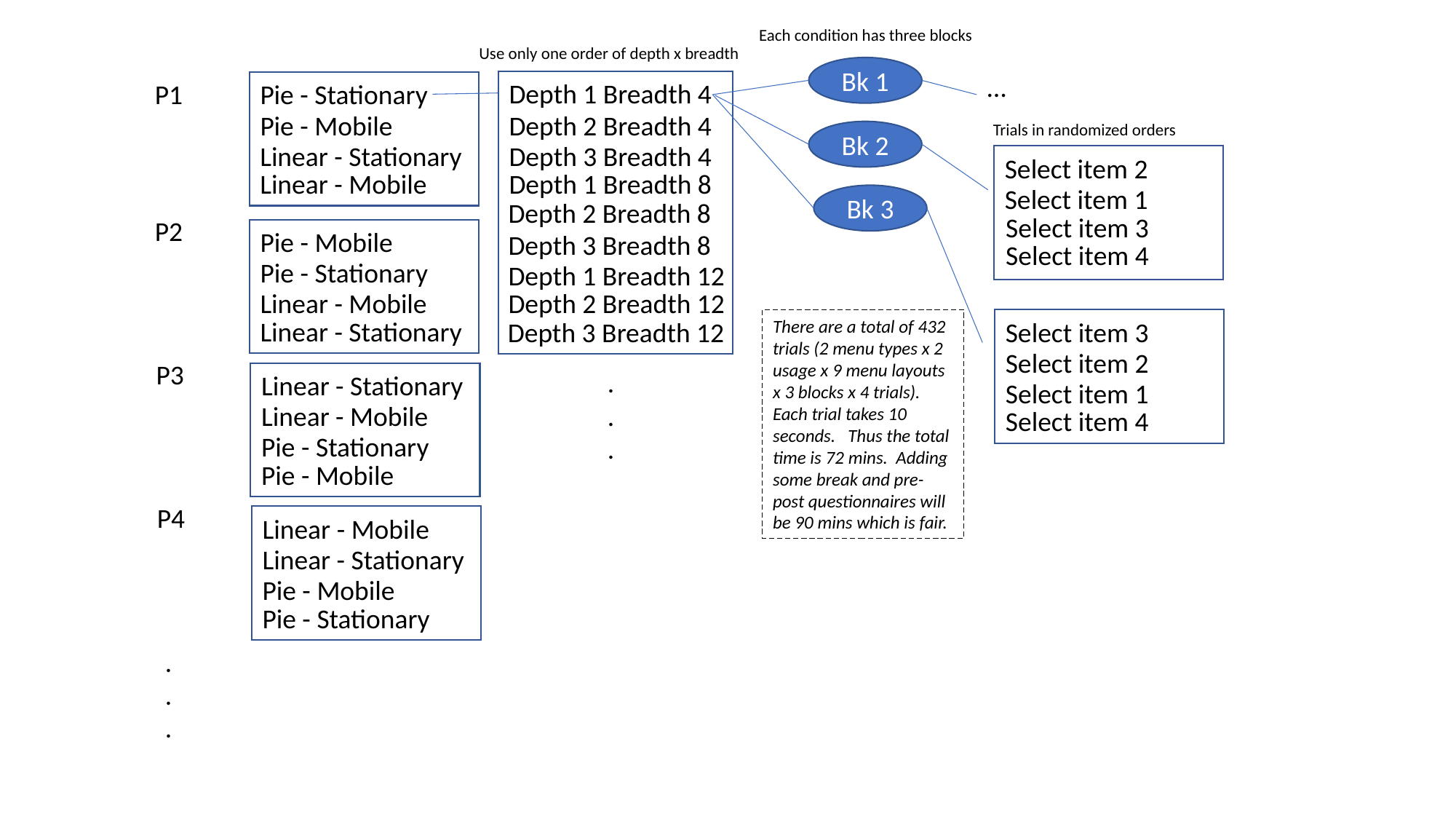

Each condition has three blocks
Use only one order of depth x breadth
Bk 1
…
Depth 1 Breadth 4

P1

Pie - Stationary
Pie - Mobile
Depth 2 Breadth 4
Trials in randomized orders
Bk 2
Linear - Stationary
Depth 3 Breadth 4

Select item 2
Linear - Mobile
Depth 1 Breadth 8
Select item 1
Bk 3
Depth 2 Breadth 8
Select item 3
P2

Pie - Mobile
Depth 3 Breadth 8
Select item 4
Pie - Stationary
Depth 1 Breadth 12
Linear - Mobile
Depth 2 Breadth 12
Linear - Stationary
There are a total of 432 trials (2 menu types x 2 usage x 9 menu layouts x 3 blocks x 4 trials). Each trial takes 10 seconds.   Thus the total time is 72 mins.  Adding some break and pre-post questionnaires will be 90 mins which is fair.

Select item 3
Depth 3 Breadth 12
Select item 2
P3
.
.
.
Linear - Stationary

Select item 1
Linear - Mobile
Select item 4
Pie - Stationary
Pie - Mobile
P4

Linear - Mobile
Linear - Stationary
Pie - Mobile
Pie - Stationary
.
.
.